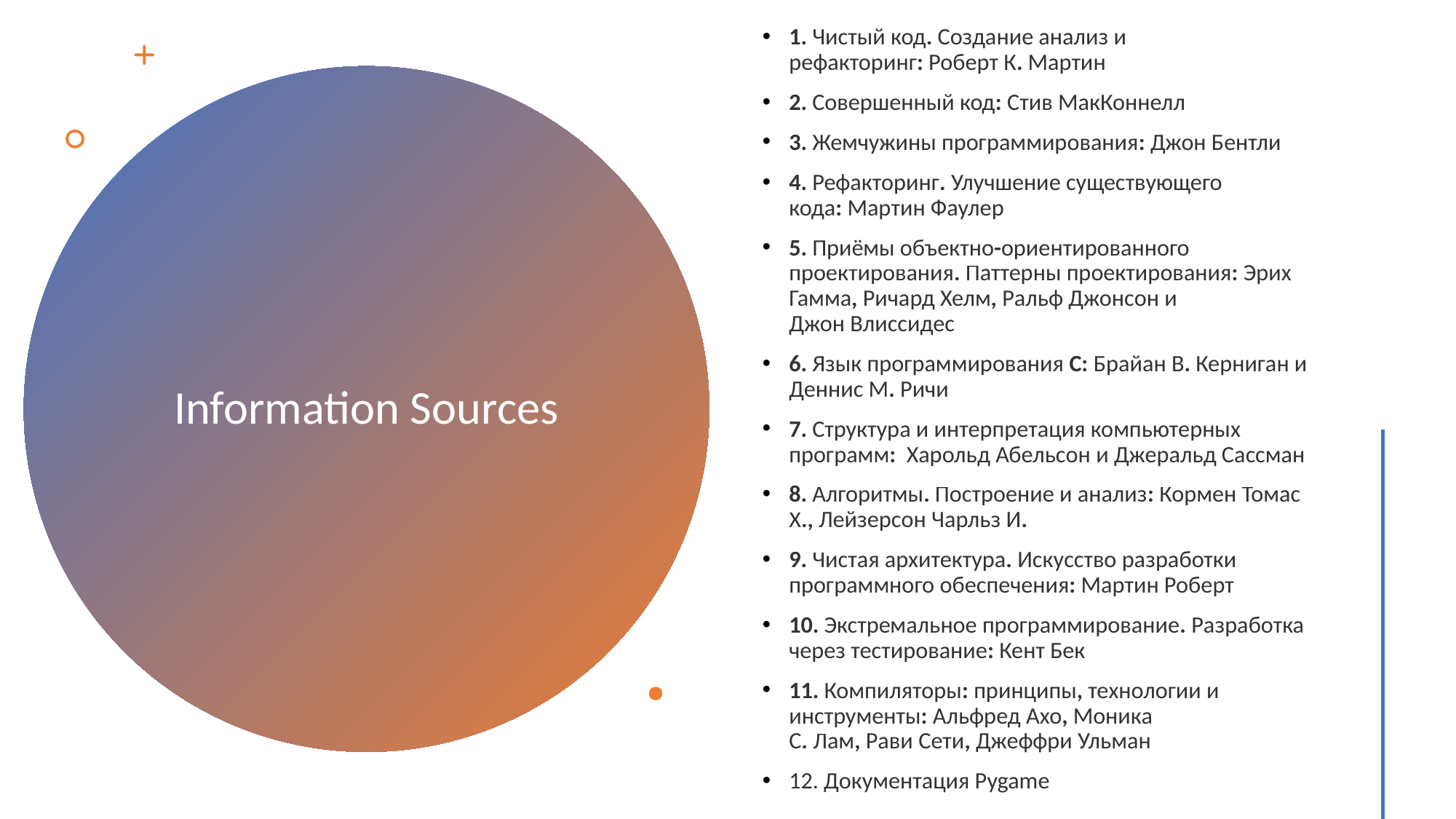

1. Чистый код. Создание анализ и рефакторинг: Роберт К. Мартин
2. Совершенный код: Стив МакКоннелл
3. Жемчужины программирования: Джон Бентли
4. Рефакторинг. Улучшение существующего кода: Мартин Фаулер
5. Приёмы объектно-ориентированного проектирования. Паттерны проектирования: Эрих Гамма, Ричард Хелм, Ральф Джонсон и Джон Влиссидес
6. Язык программирования C: Брайан В. Керниган и Деннис М. Ричи
7. Структура и интерпретация компьютерных программ:  Харольд Абельсон и Джеральд Сассман
8. Алгоритмы. Построение и анализ: Кормен Томас Х., Лейзерсон Чарльз И.
9. Чистая архитектура. Искусство разработки программного обеспечения: Мартин Роберт
10. Экстремальное программирование. Разработка через тестирование: Кент Бек
11. Компиляторы: принципы, технологии и инструменты: Альфред Ахо, Моника С. Лам, Рави Сети, Джеффри Ульман
12. Документация Pygame

# Information Sources